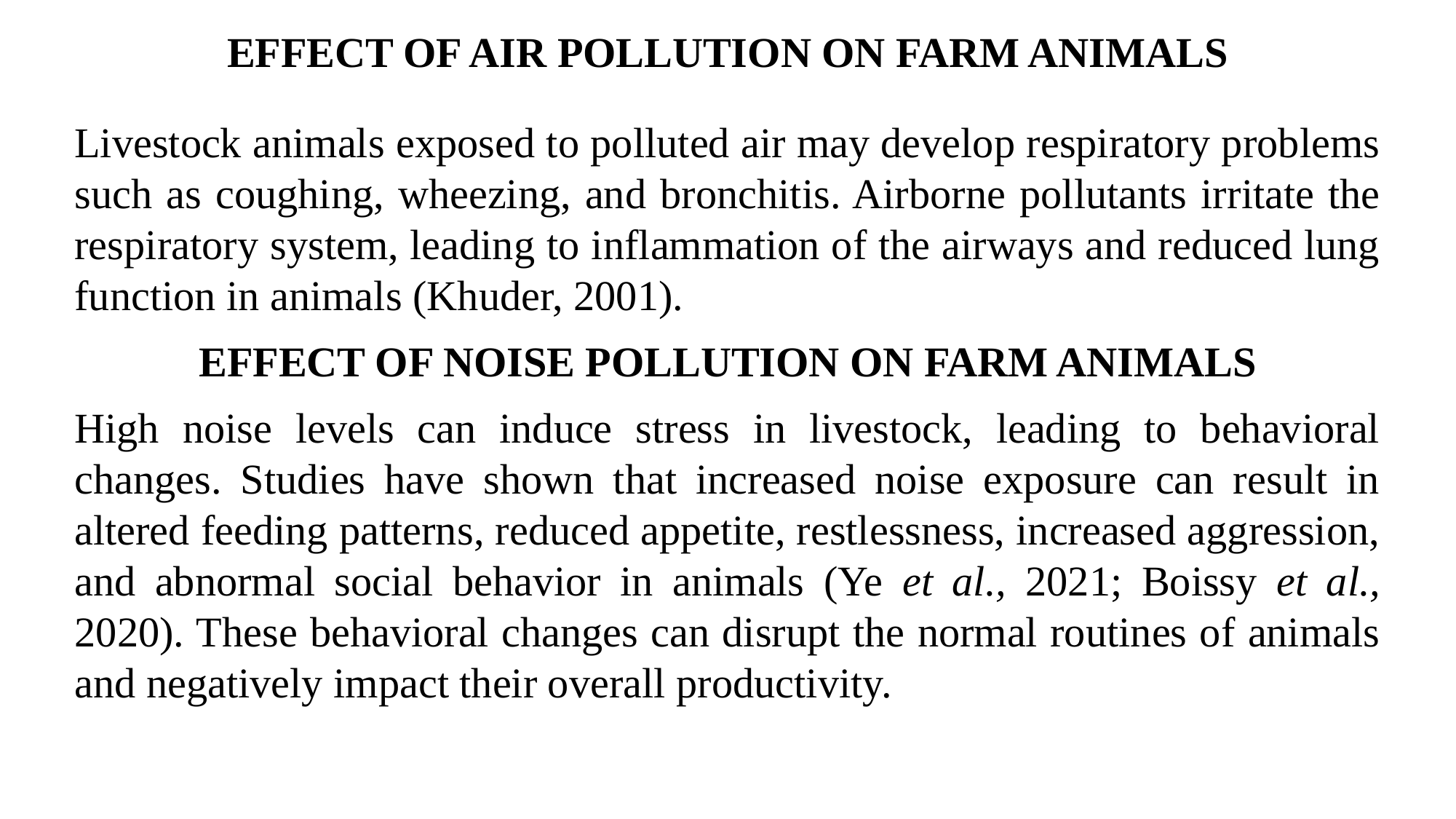

# EFFECT OF AIR POLLUTION ON FARM ANIMALS
Livestock animals exposed to polluted air may develop respiratory problems such as coughing, wheezing, and bronchitis. Airborne pollutants irritate the respiratory system, leading to inflammation of the airways and reduced lung function in animals (Khuder, 2001).
EFFECT OF NOISE POLLUTION ON FARM ANIMALS
High noise levels can induce stress in livestock, leading to behavioral changes. Studies have shown that increased noise exposure can result in altered feeding patterns, reduced appetite, restlessness, increased aggression, and abnormal social behavior in animals (Ye et al., 2021; Boissy et al., 2020). These behavioral changes can disrupt the normal routines of animals and negatively impact their overall productivity.